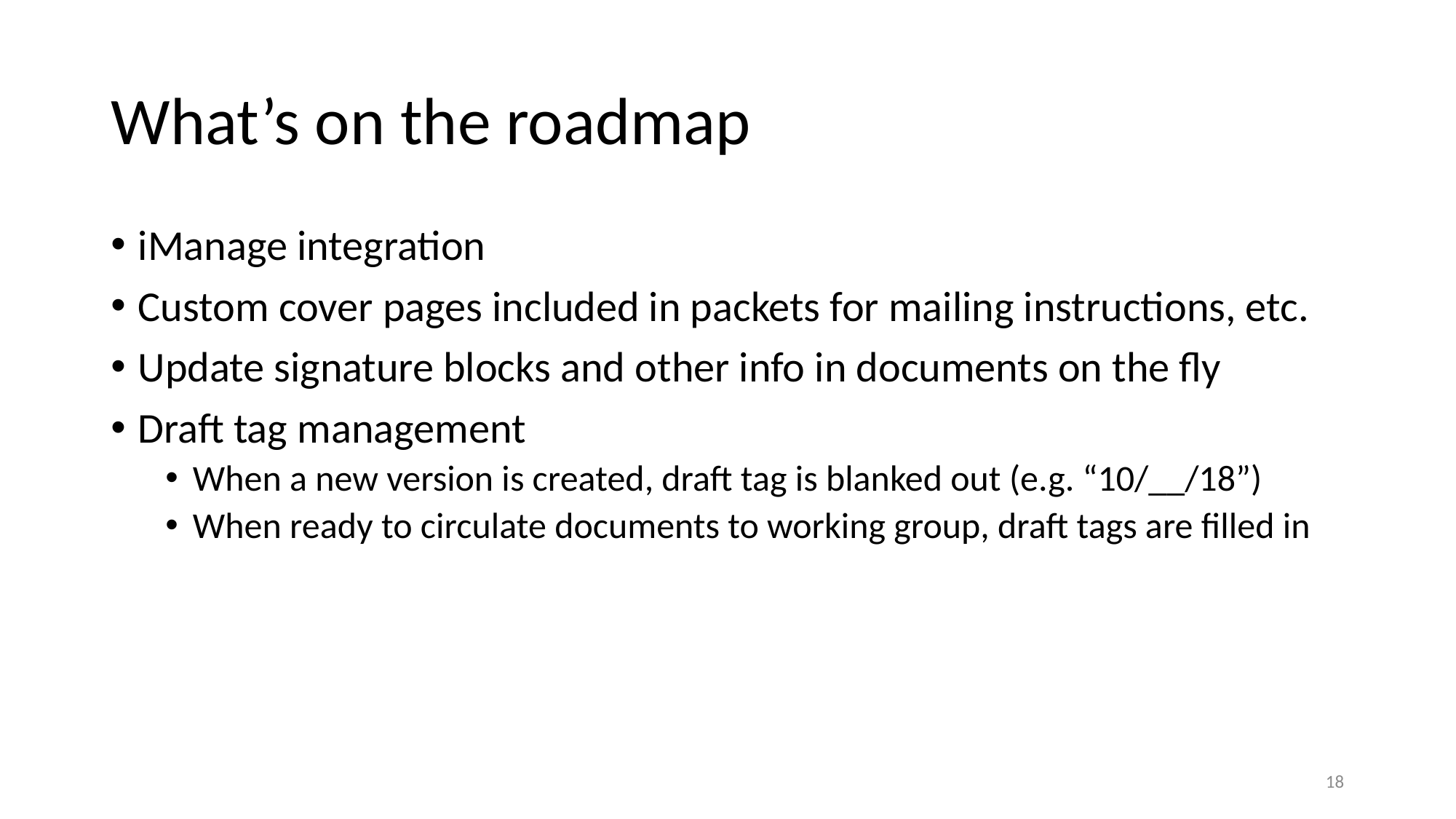

# What’s on the roadmap
iManage integration
Custom cover pages included in packets for mailing instructions, etc.
Update signature blocks and other info in documents on the fly
Draft tag management
When a new version is created, draft tag is blanked out (e.g. “10/__/18”)
When ready to circulate documents to working group, draft tags are filled in
18